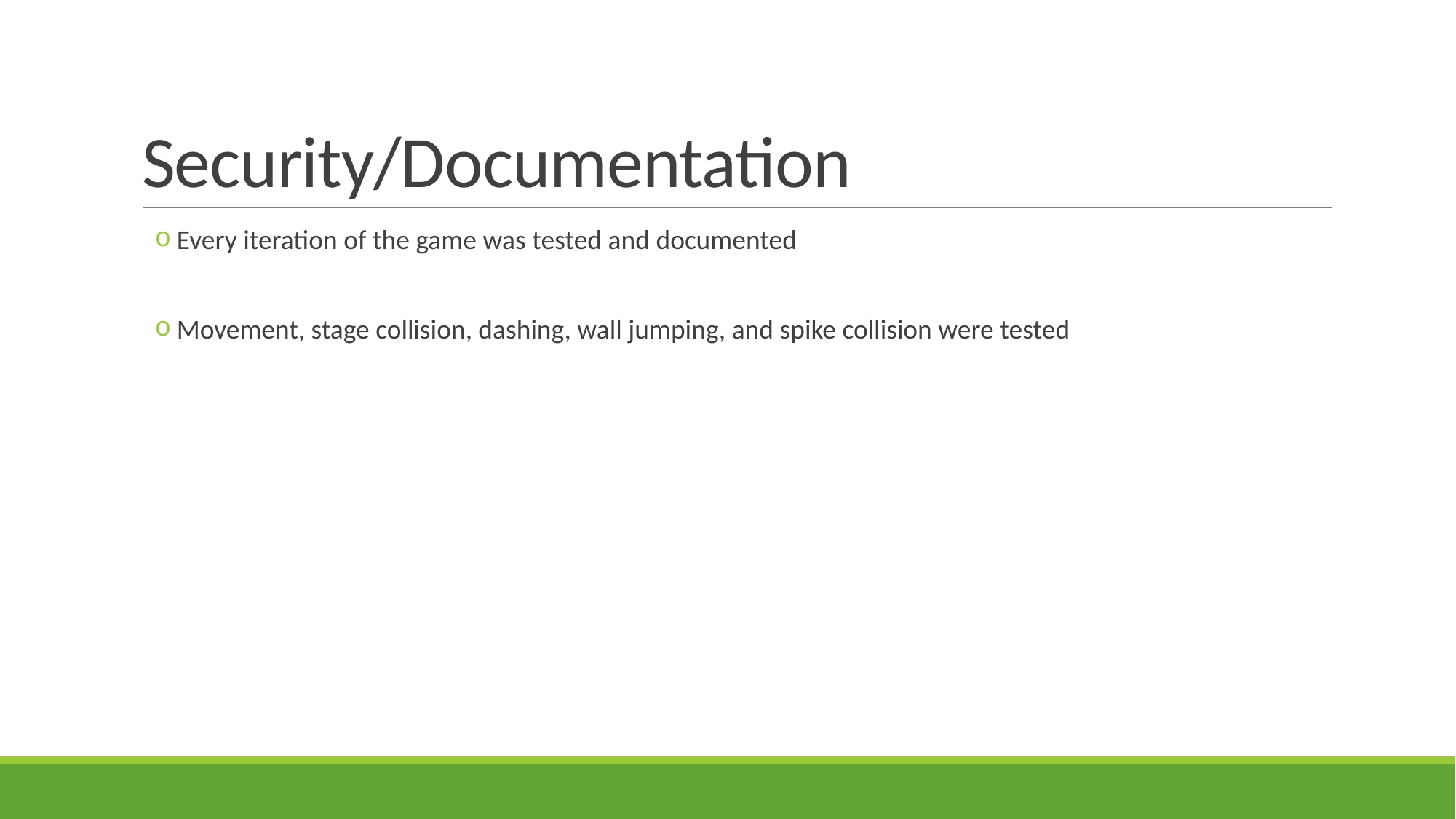

# Security/Documentation
Every iteration of the game was tested and documented

Movement, stage collision, dashing, wall jumping, and spike collision were tested